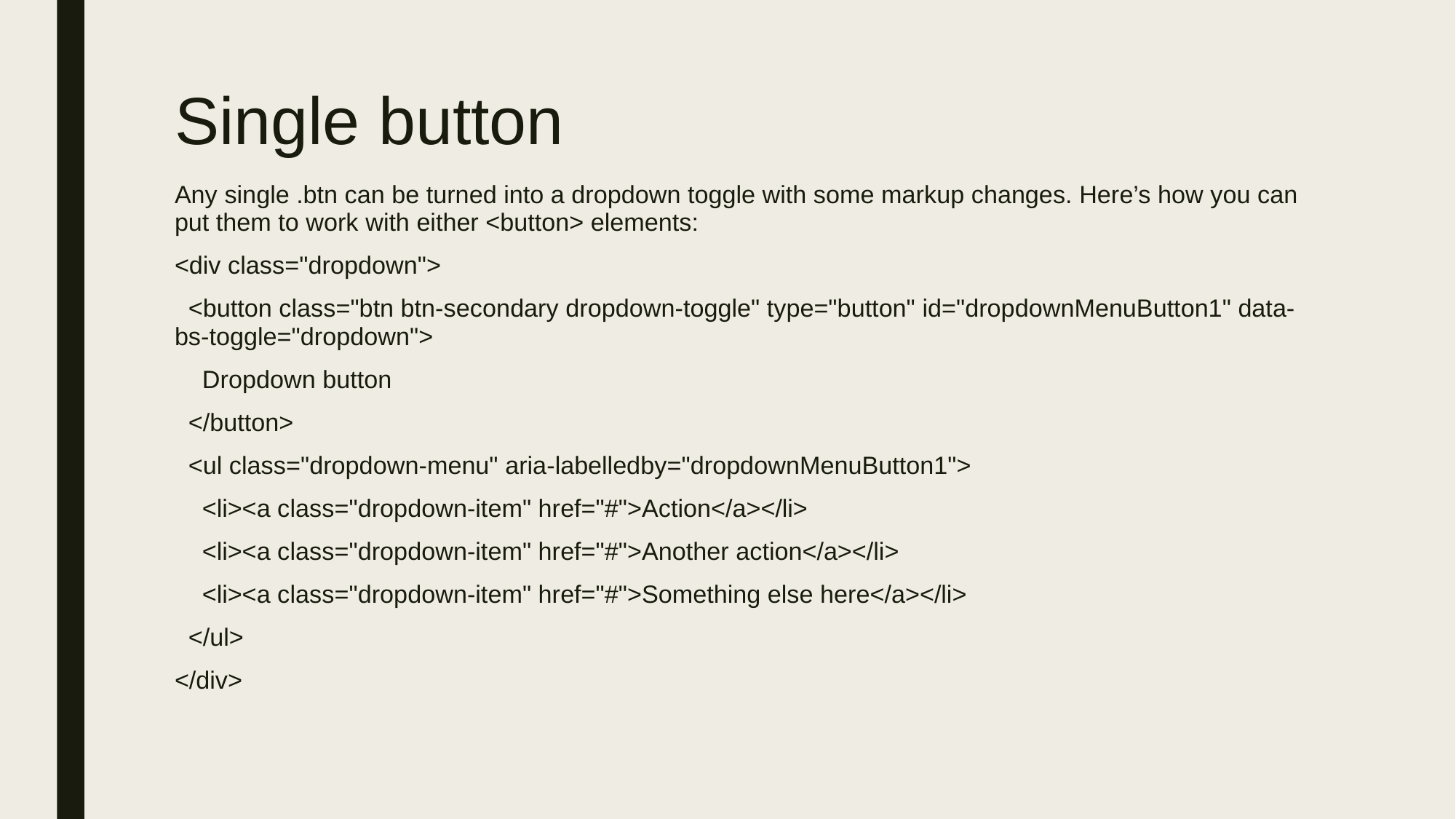

# Single button
Any single .btn can be turned into a dropdown toggle with some markup changes. Here’s how you can put them to work with either <button> elements:
<div class="dropdown">
  <button class="btn btn-secondary dropdown-toggle" type="button" id="dropdownMenuButton1" data-bs-toggle="dropdown">
    Dropdown button
  </button>
  <ul class="dropdown-menu" aria-labelledby="dropdownMenuButton1">
    <li><a class="dropdown-item" href="#">Action</a></li>
    <li><a class="dropdown-item" href="#">Another action</a></li>
    <li><a class="dropdown-item" href="#">Something else here</a></li>
  </ul>
</div>